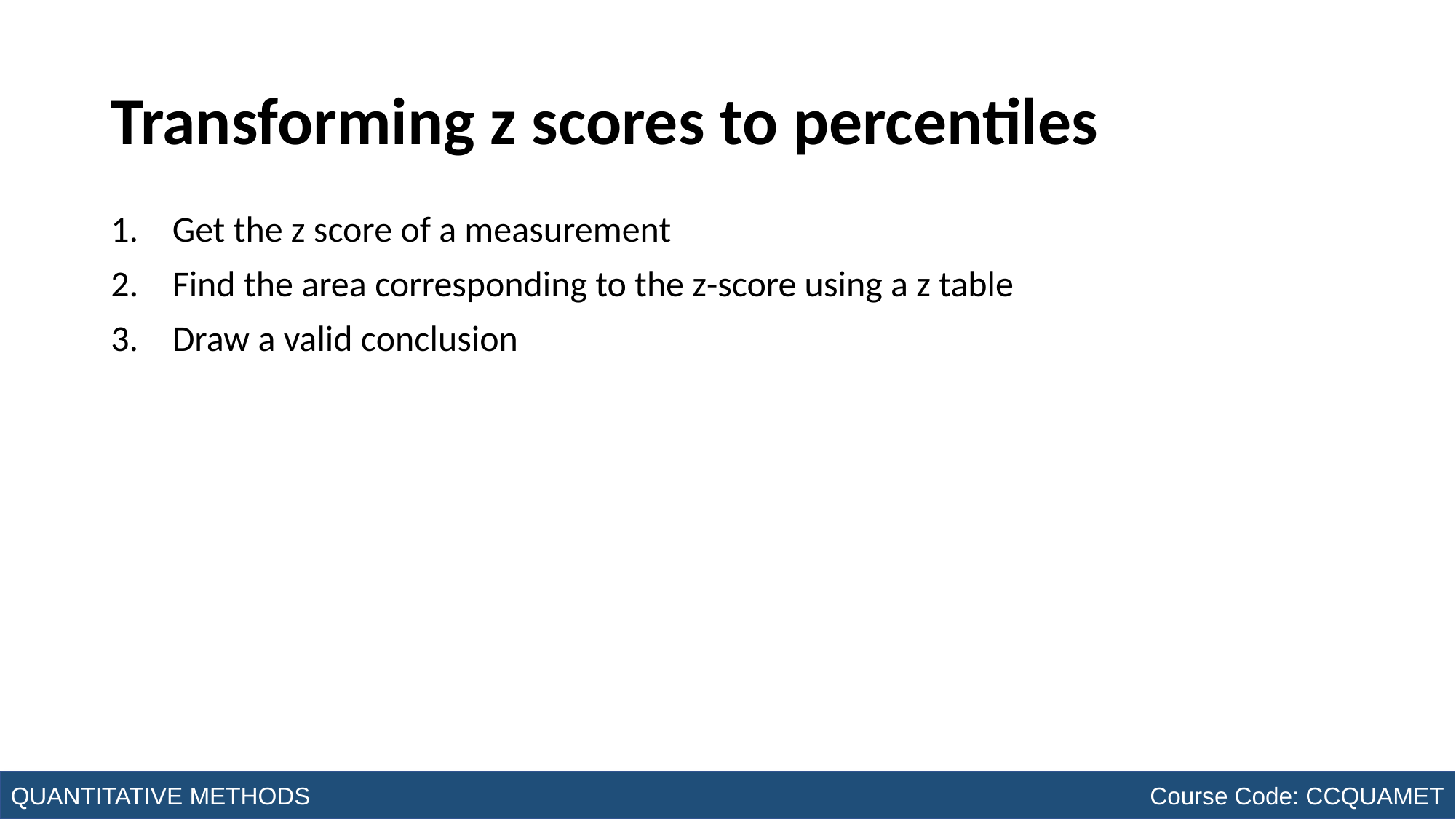

# Transforming z scores to percentiles
Get the z score of a measurement
Find the area corresponding to the z-score using a z table
Draw a valid conclusion

Joseph Marvin R. Imperial
QUANTITATIVE METHODS
NU College of Computing and Information Technologies
Course Code: CCQUAMET